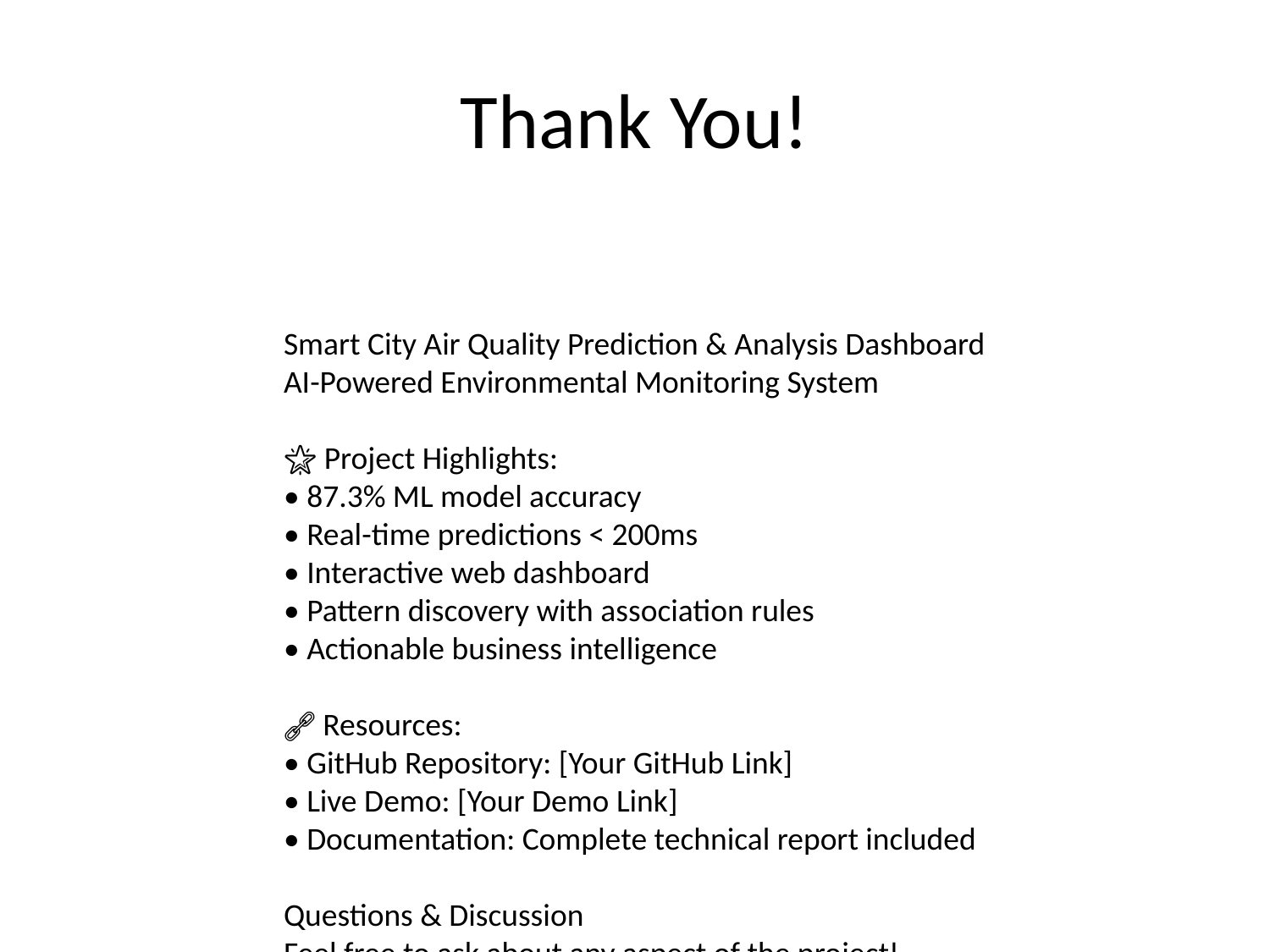

# Thank You!
Smart City Air Quality Prediction & Analysis Dashboard
AI-Powered Environmental Monitoring System

🌟 Project Highlights:
• 87.3% ML model accuracy
• Real-time predictions < 200ms
• Interactive web dashboard
• Pattern discovery with association rules
• Actionable business intelligence

🔗 Resources:
• GitHub Repository: [Your GitHub Link]
• Live Demo: [Your Demo Link]
• Documentation: Complete technical report included

Questions & Discussion
Feel free to ask about any aspect of the project!

Contact: [Your Email]
LinkedIn: [Your LinkedIn Profile]